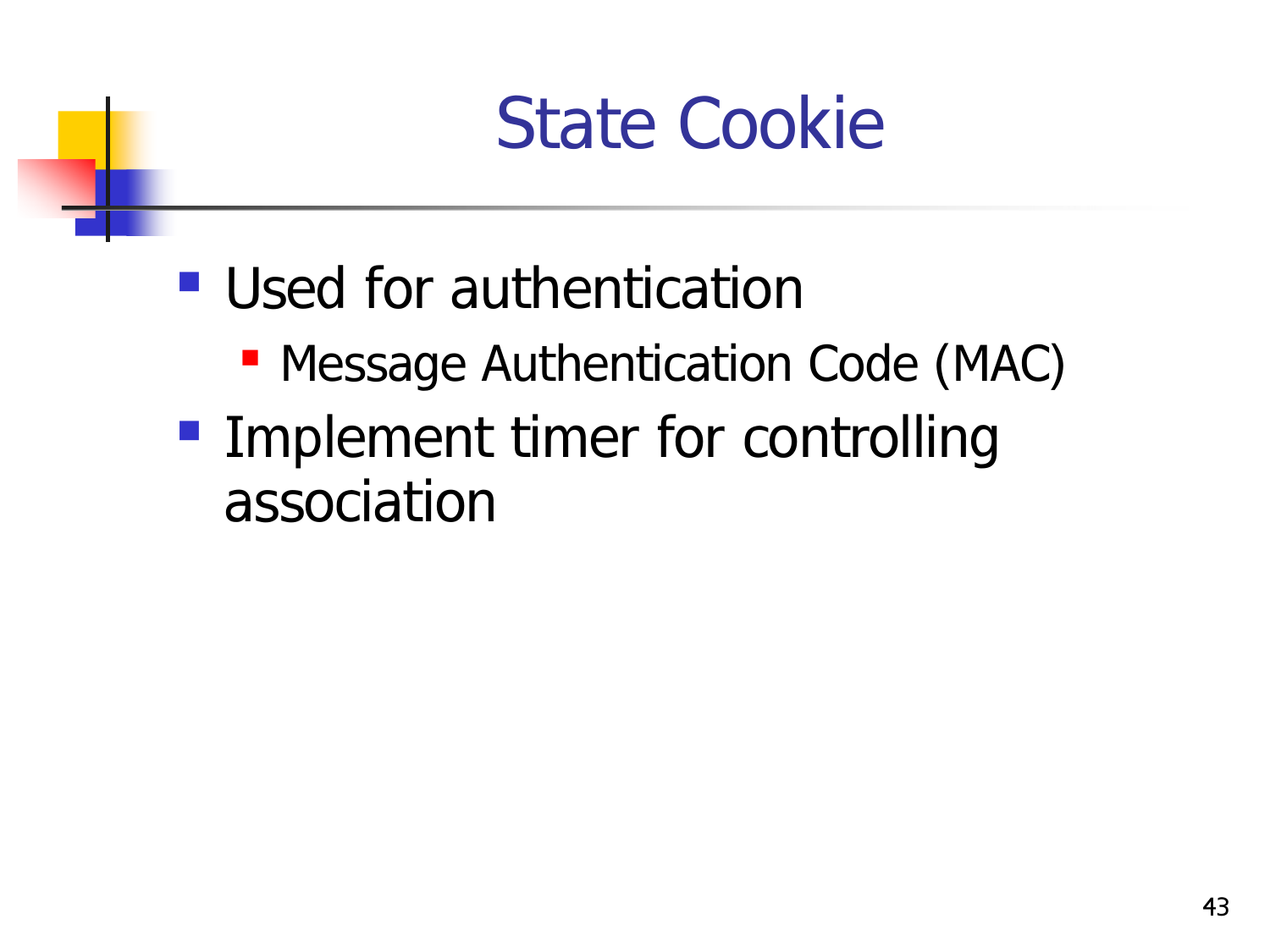

# State Cookie

Used for authentication
Message Authentication Code (MAC)
Implement timer for controlling
association
43